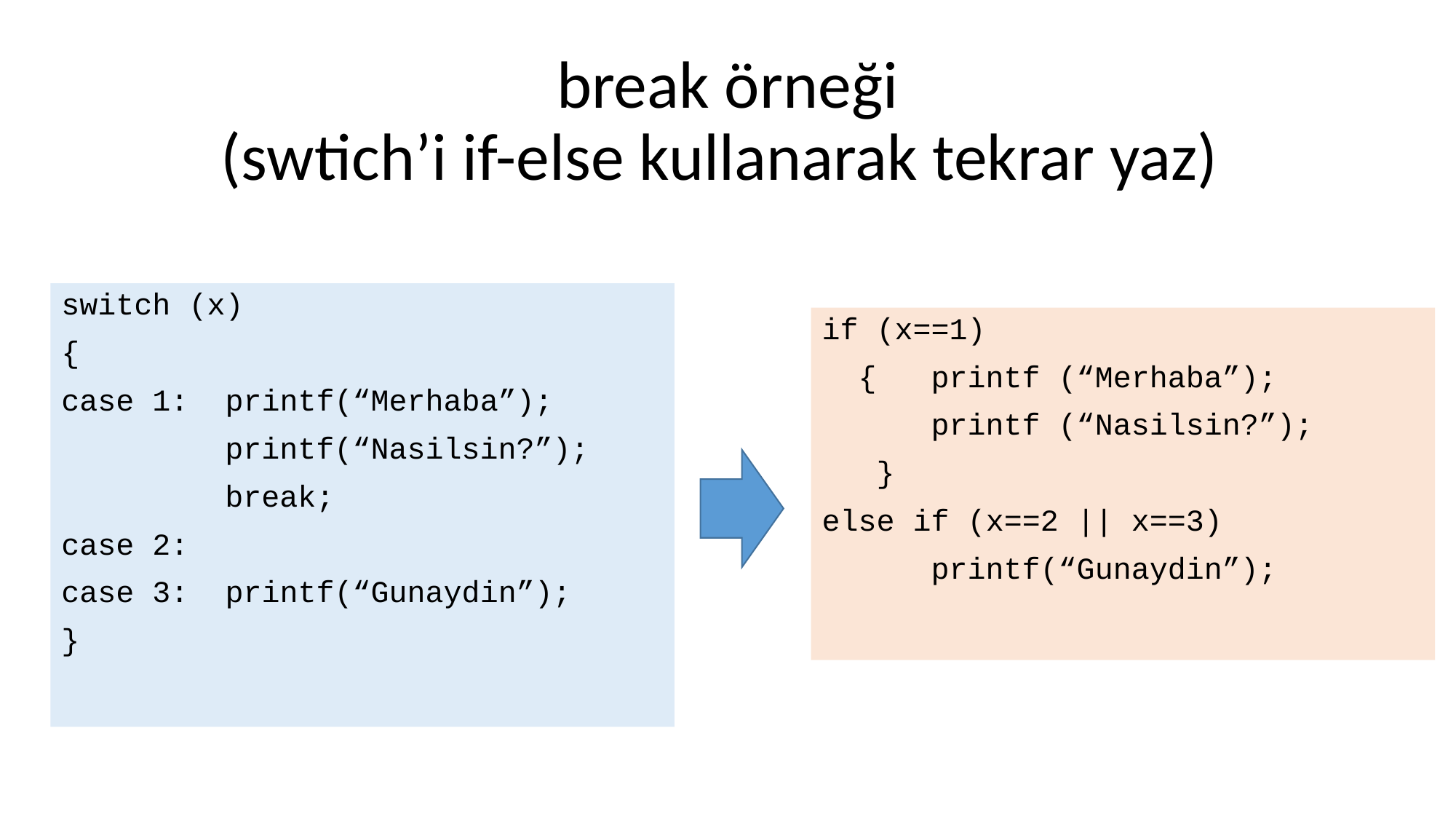

# break örneği (swtich’i if-else kullanarak tekrar yaz)
switch (x)
{
case 1:  printf(“Merhaba”);
	   printf(“Nasilsin?”);
	   break;
case 2:
case 3:  printf(“Gunaydin”);
}
if (x==1)
  {	printf (“Merhaba”);
	printf (“Nasilsin?”);
   }
else if (x==2 || x==3)
	printf(“Gunaydin”);